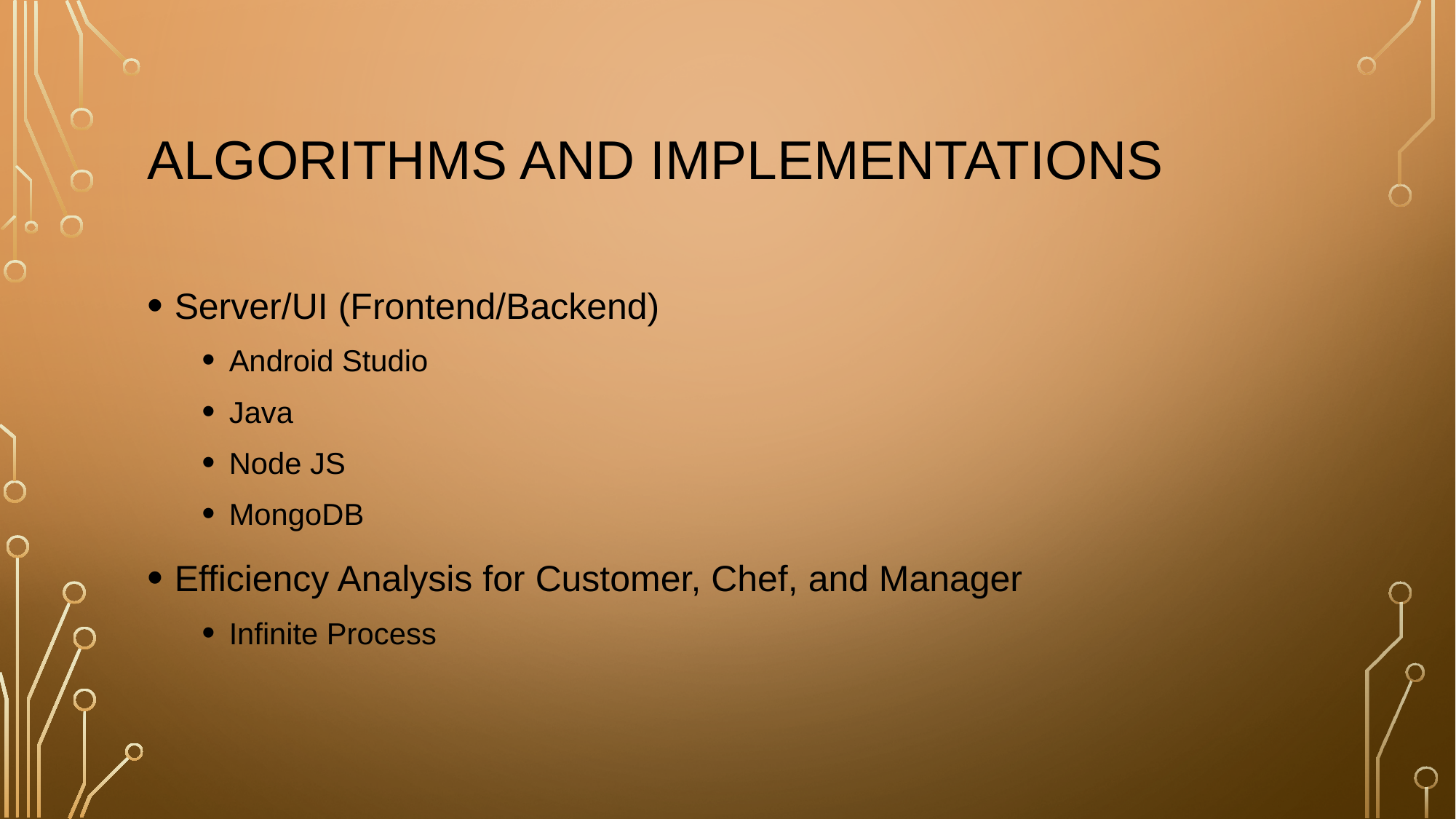

# Algorithms and implementations
Server/UI (Frontend/Backend)
Android Studio
Java
Node JS
MongoDB
Efficiency Analysis for Customer, Chef, and Manager
Infinite Process